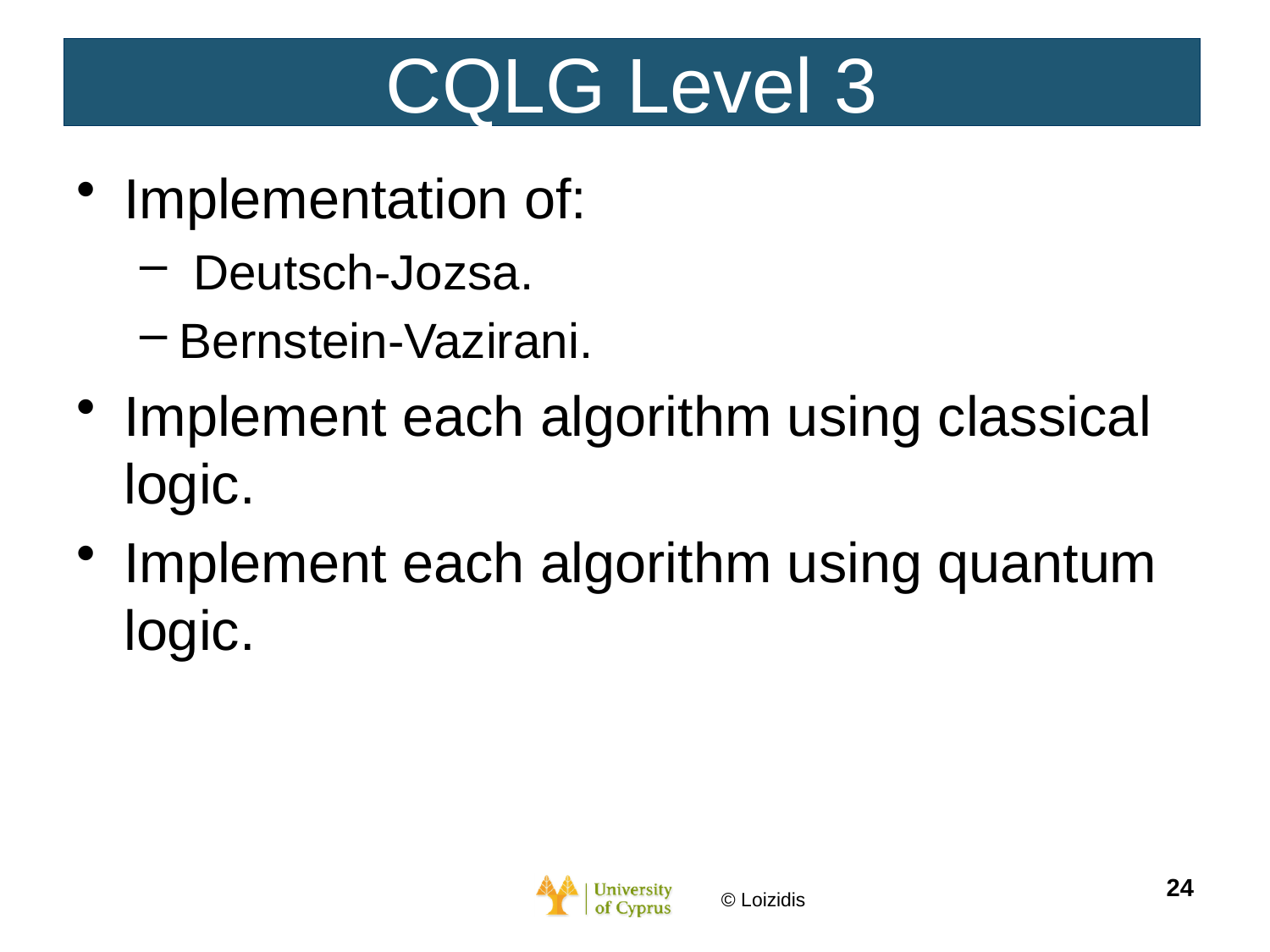

# CQLG Level 3
Implementation of:
 Deutsch-Jozsa.
Bernstein-Vazirani.
Implement each algorithm using classical logic.
Implement each algorithm using quantum logic.